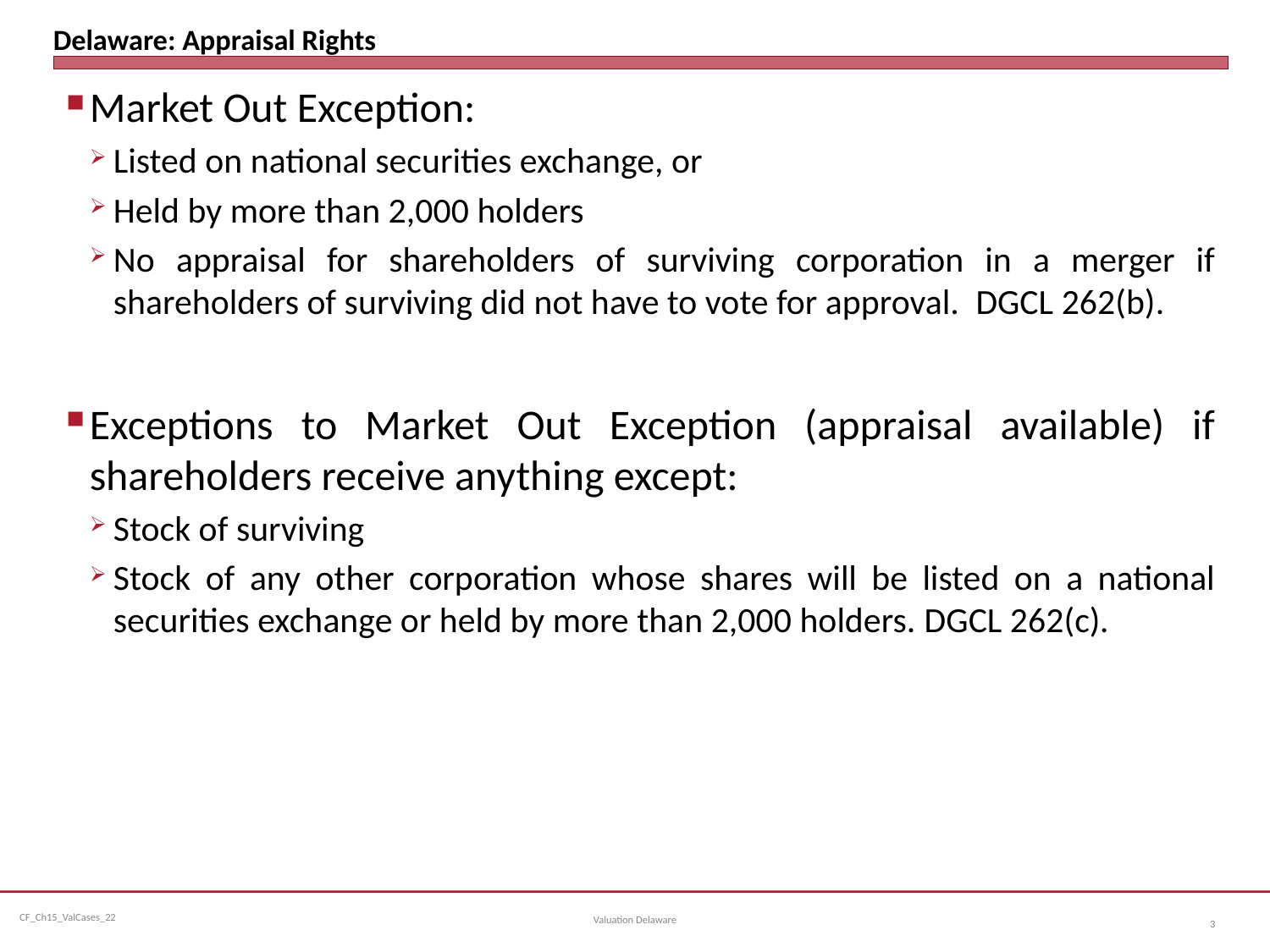

# Delaware: Appraisal Rights
Market Out Exception:
Listed on national securities exchange, or
Held by more than 2,000 holders
No appraisal for shareholders of surviving corporation in a merger if shareholders of surviving did not have to vote for approval.  DGCL 262(b).

Exceptions to Market Out Exception (appraisal available) if shareholders receive anything except:
Stock of surviving
Stock of any other corporation whose shares will be listed on a national securities exchange or held by more than 2,000 holders. DGCL 262(c).

Valuation Delaware
3